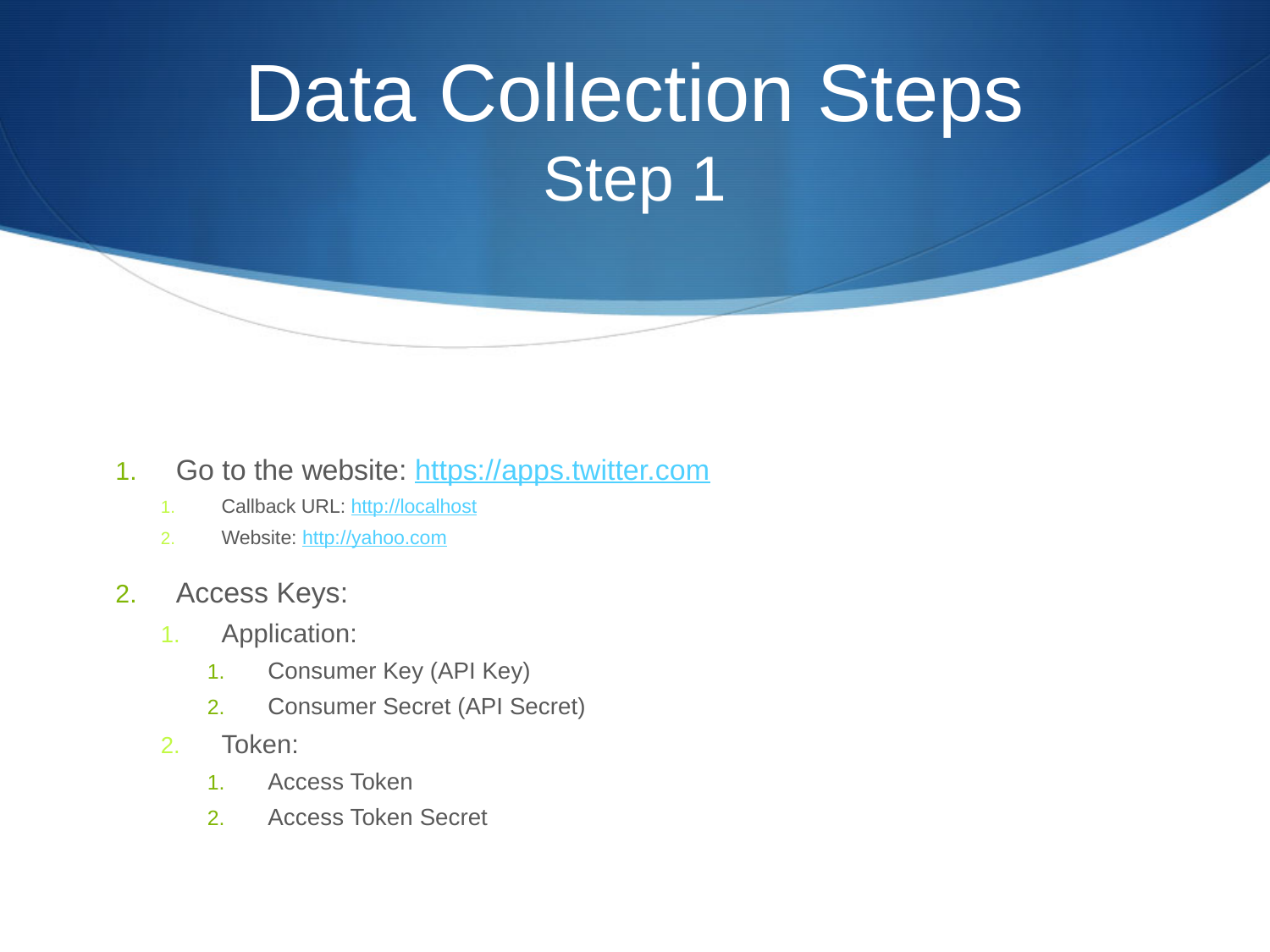

# Data Collection Steps Step 1

Go to the website: https://apps.twitter.com
Callback URL: http://localhost
Website: http://yahoo.com
Access Keys:
Application:
Consumer Key (API Key)
Consumer Secret (API Secret)
Token:
Access Token
Access Token Secret